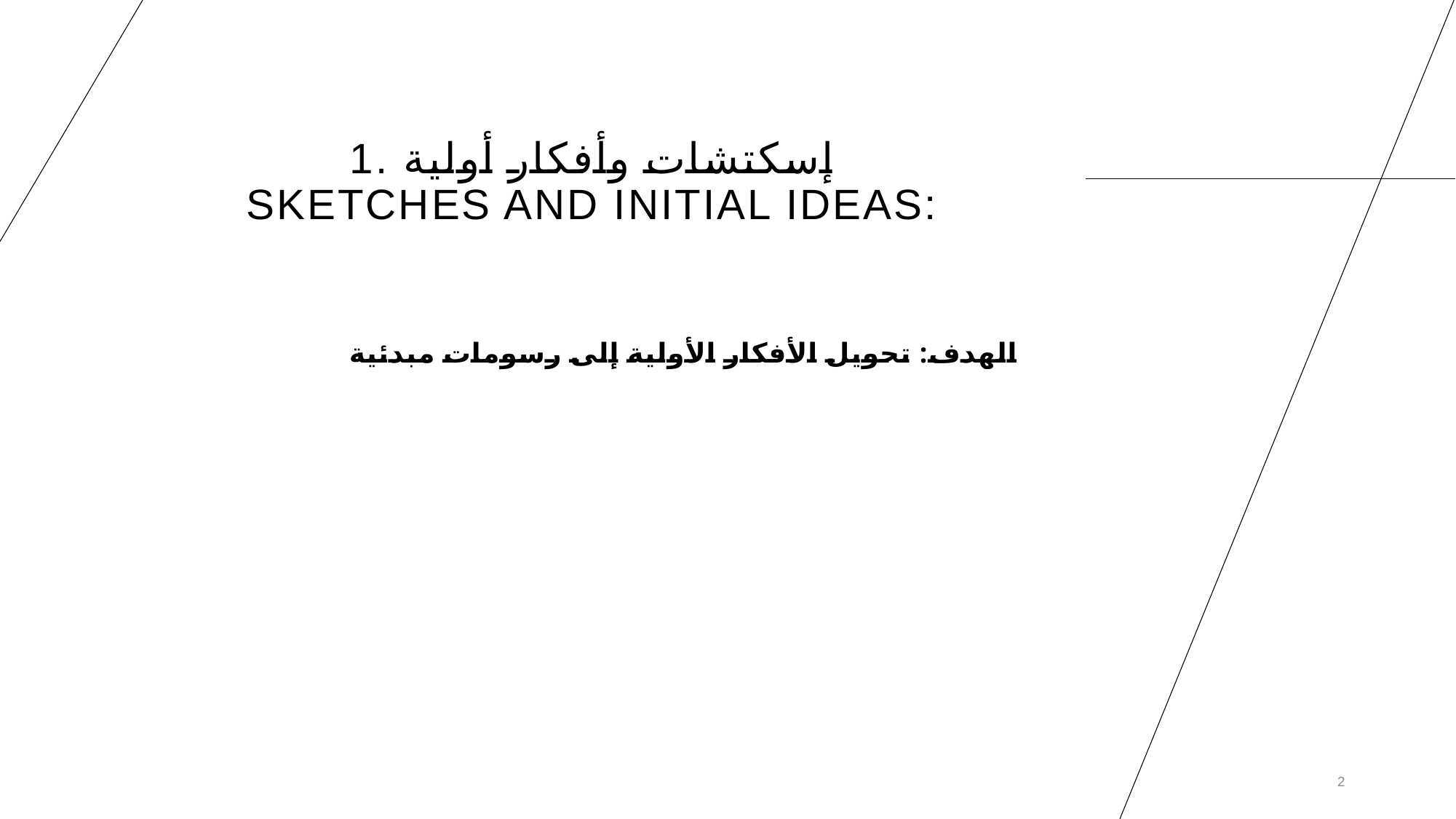

# 1. إسكتشات وأفكار أولية Sketches and Initial Ideas:
الهدف: تحويل الأفكار الأولية إلى رسومات مبدئية
2